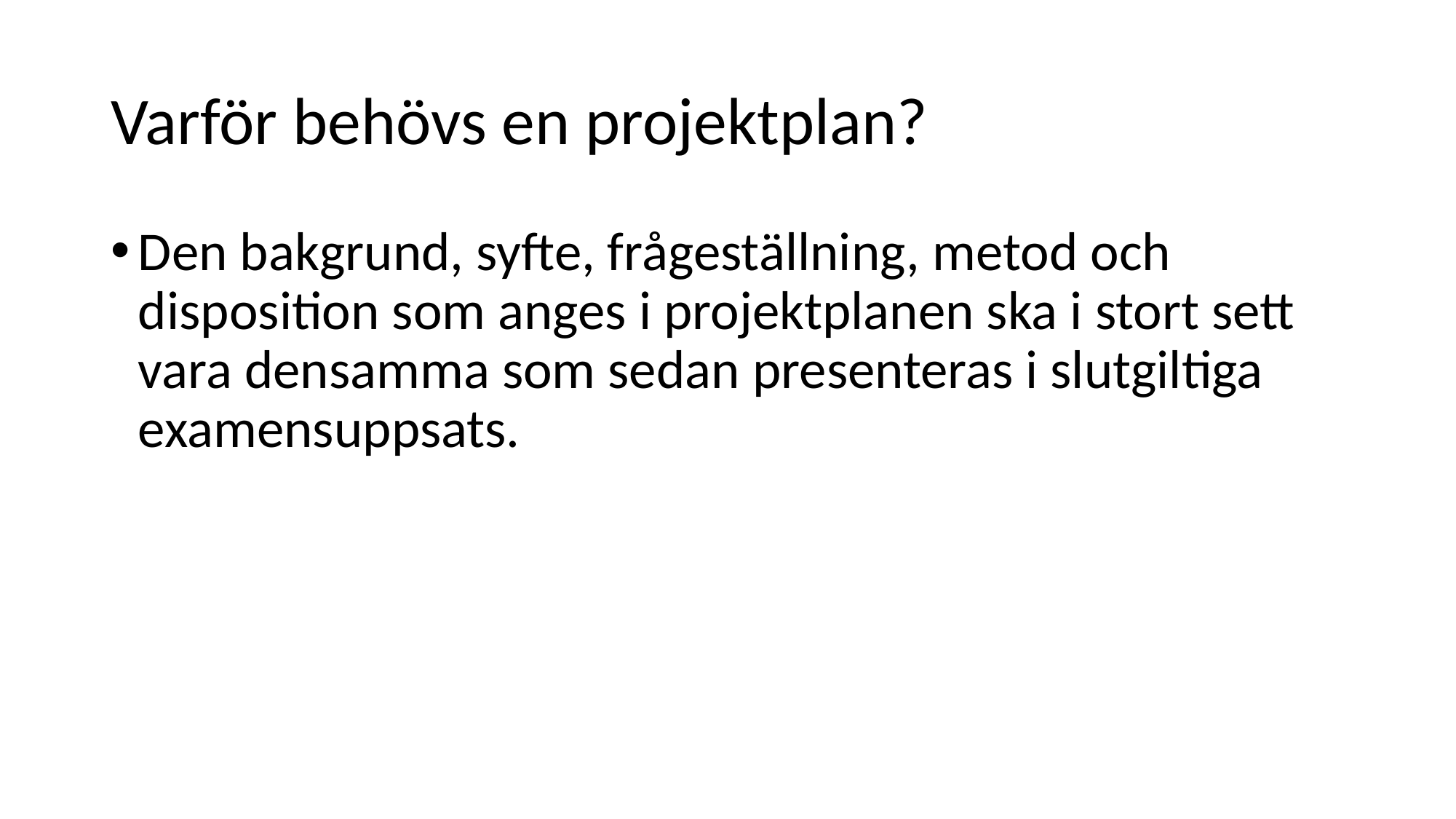

# Varför behövs en projektplan?
Den bakgrund, syfte, frågeställning, metod och disposition som anges i projektplanen ska i stort sett vara densamma som sedan presenteras i slutgiltiga examensuppsats.